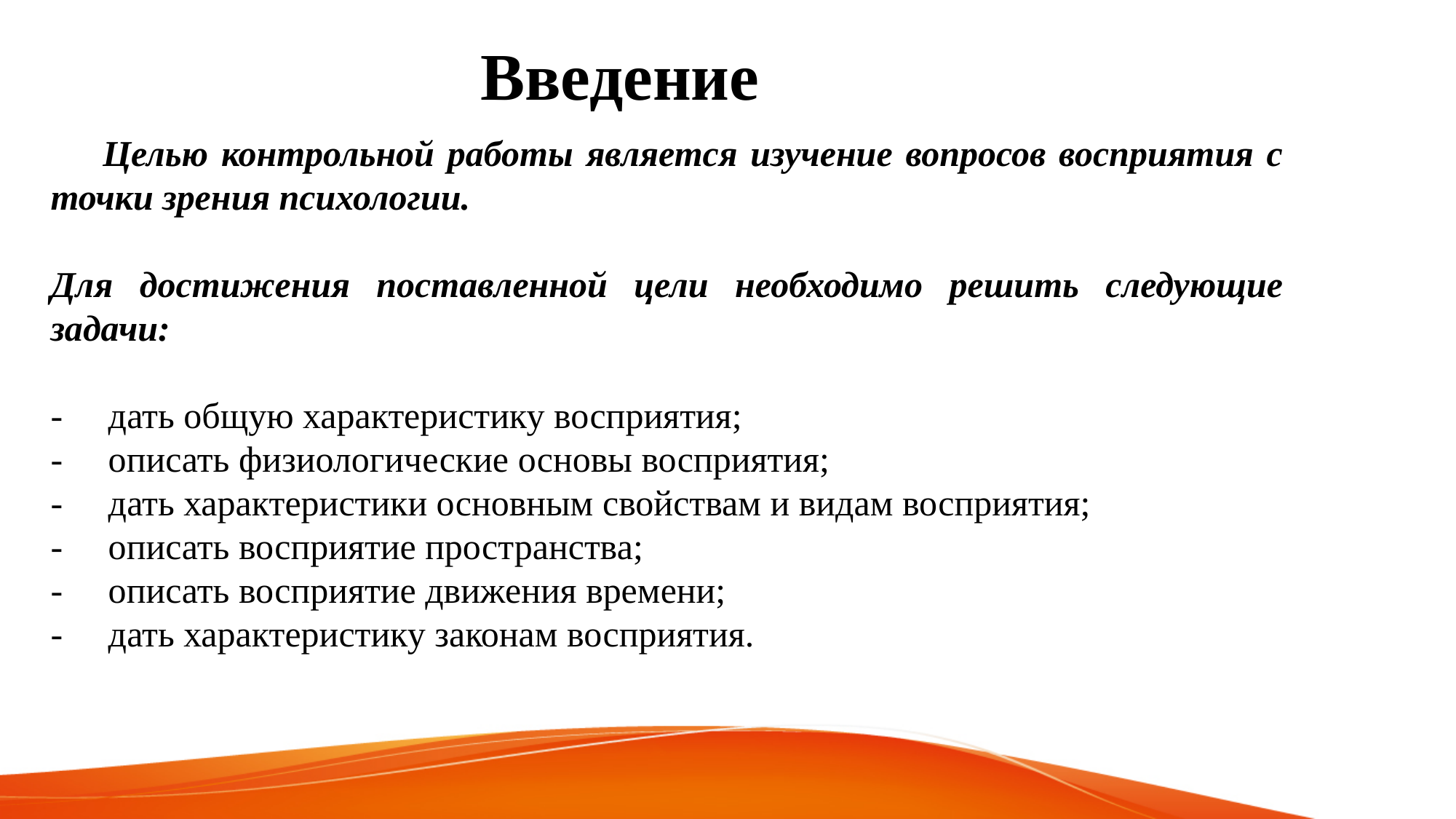

# Введение
    Целью контрольной работы является изучение вопросов восприятия с точки зрения психологии.

Для достижения поставленной цели необходимо решить следующие задачи:

-     дать общую характеристику восприятия;
-     описать физиологические основы восприятия;
-     дать характеристики основным свойствам и видам восприятия;
-     описать восприятие пространства;
-     описать восприятие движения времени;
-     дать характеристику законам восприятия.